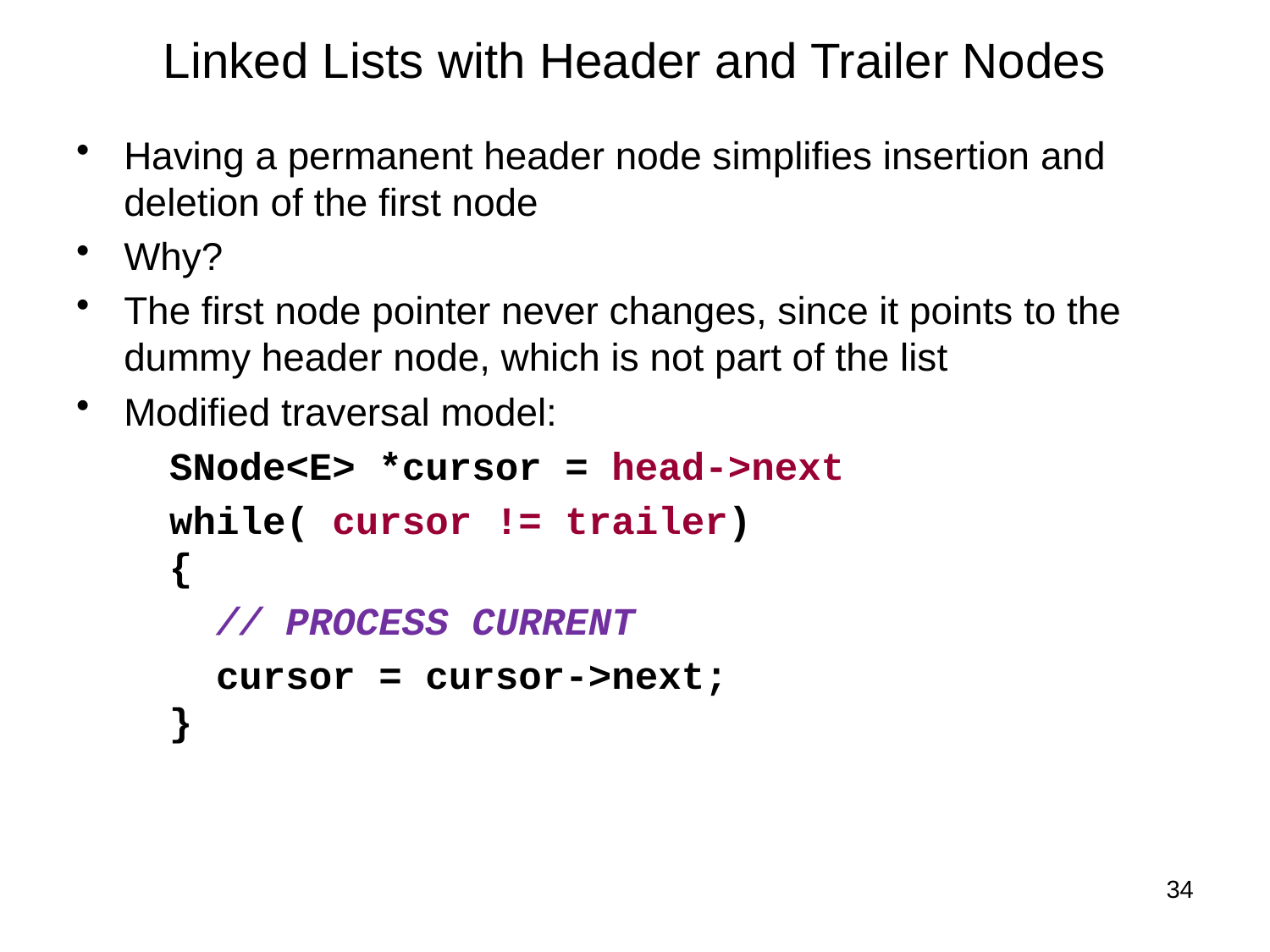

# Linked Lists with Header and Trailer Nodes
Having a permanent header node simplifies insertion and deletion of the first node
Why?
The first node pointer never changes, since it points to the dummy header node, which is not part of the list
Modified traversal model:
    SNode<E> *cursor = head->next
    while( cursor != trailer)
    {
      // PROCESS CURRENT
      cursor = cursor->next;
    }

34